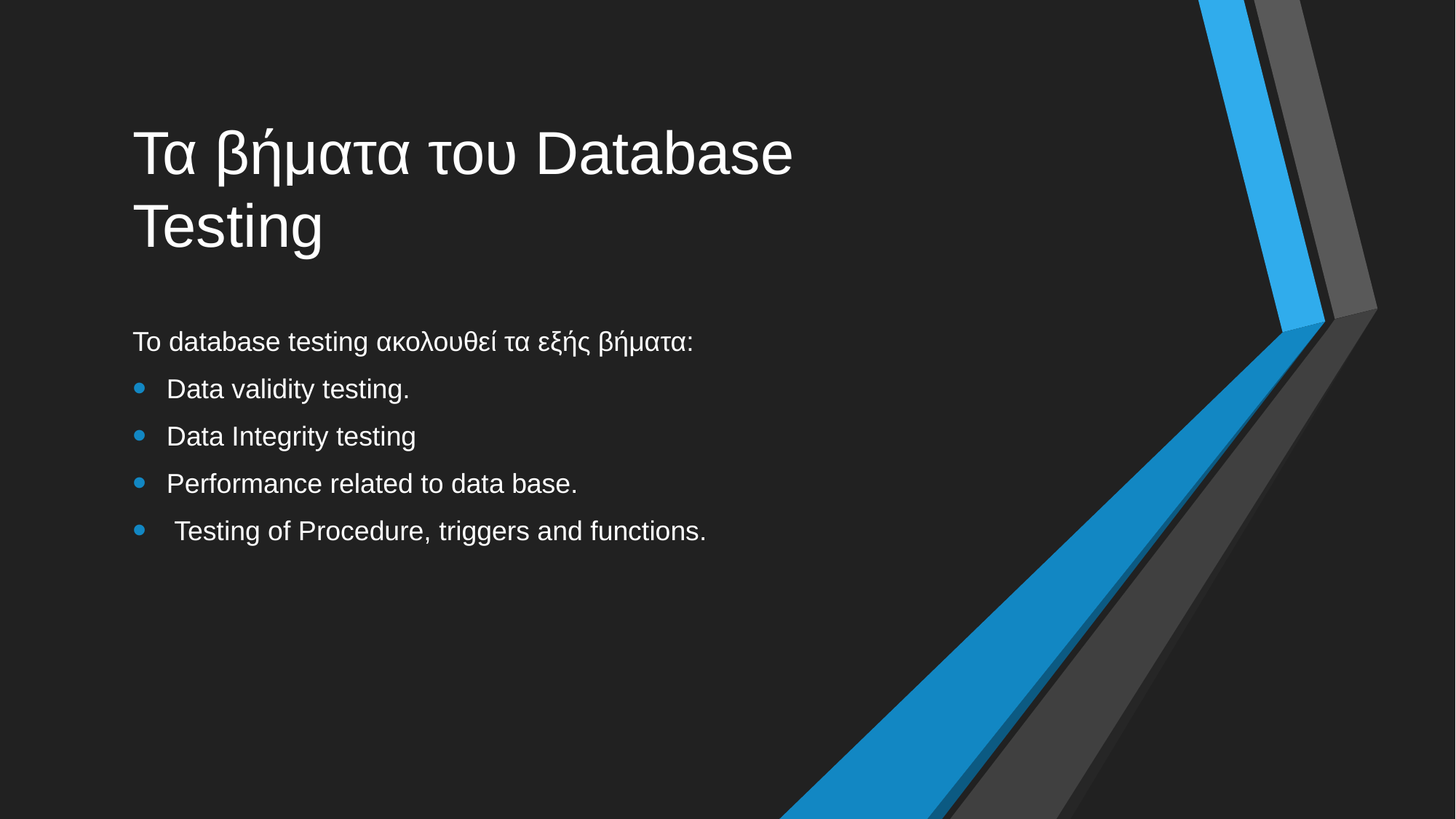

# Τα βήματα του Database Testing
Το database testing ακολουθεί τα εξής βήματα:
Data validity testing.
Data Integrity testing
Performance related to data base.
 Testing of Procedure, triggers and functions.